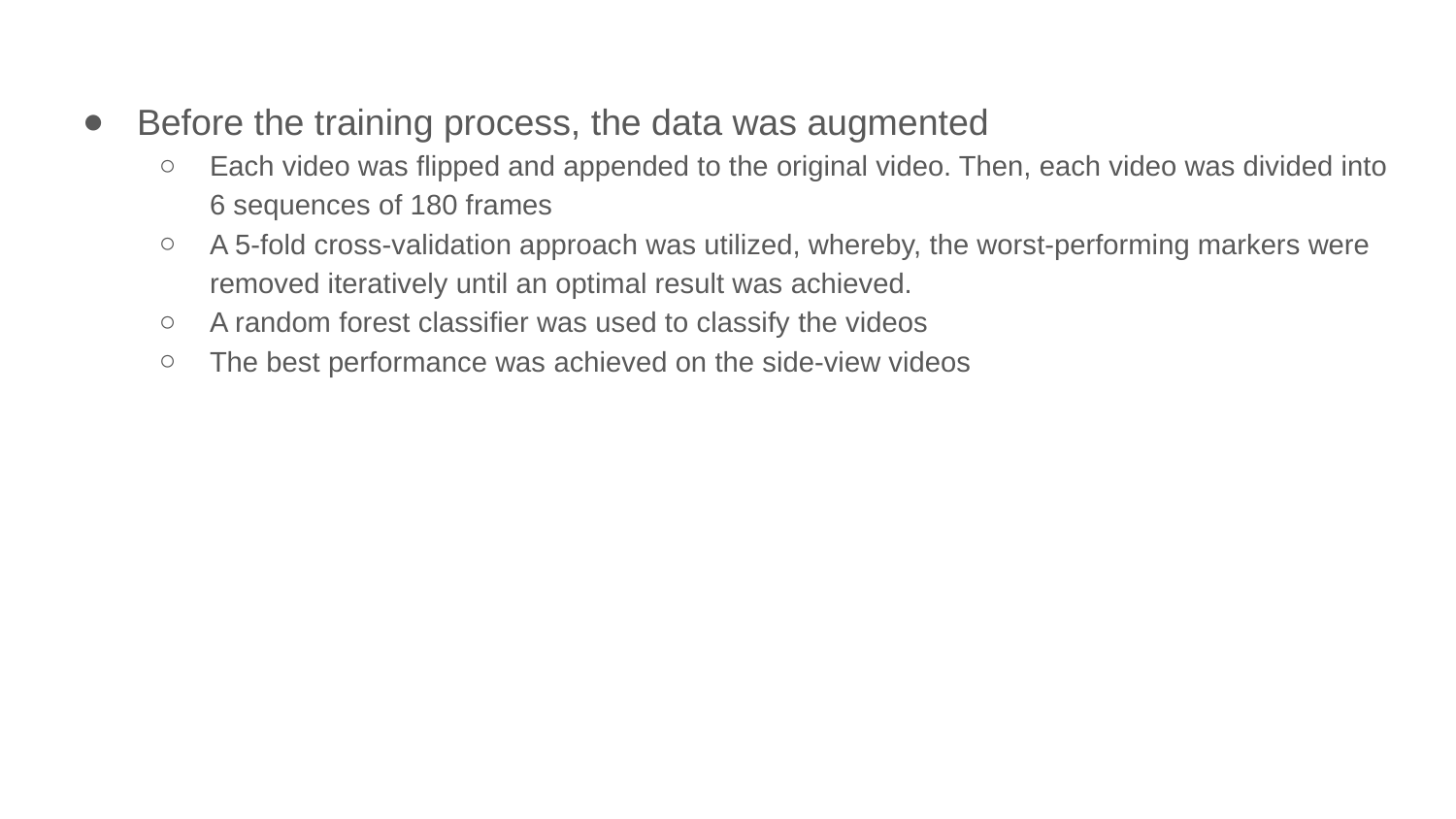

Before the training process, the data was augmented
Each video was flipped and appended to the original video. Then, each video was divided into 6 sequences of 180 frames
A 5-fold cross-validation approach was utilized, whereby, the worst-performing markers were removed iteratively until an optimal result was achieved.
A random forest classifier was used to classify the videos
The best performance was achieved on the side-view videos